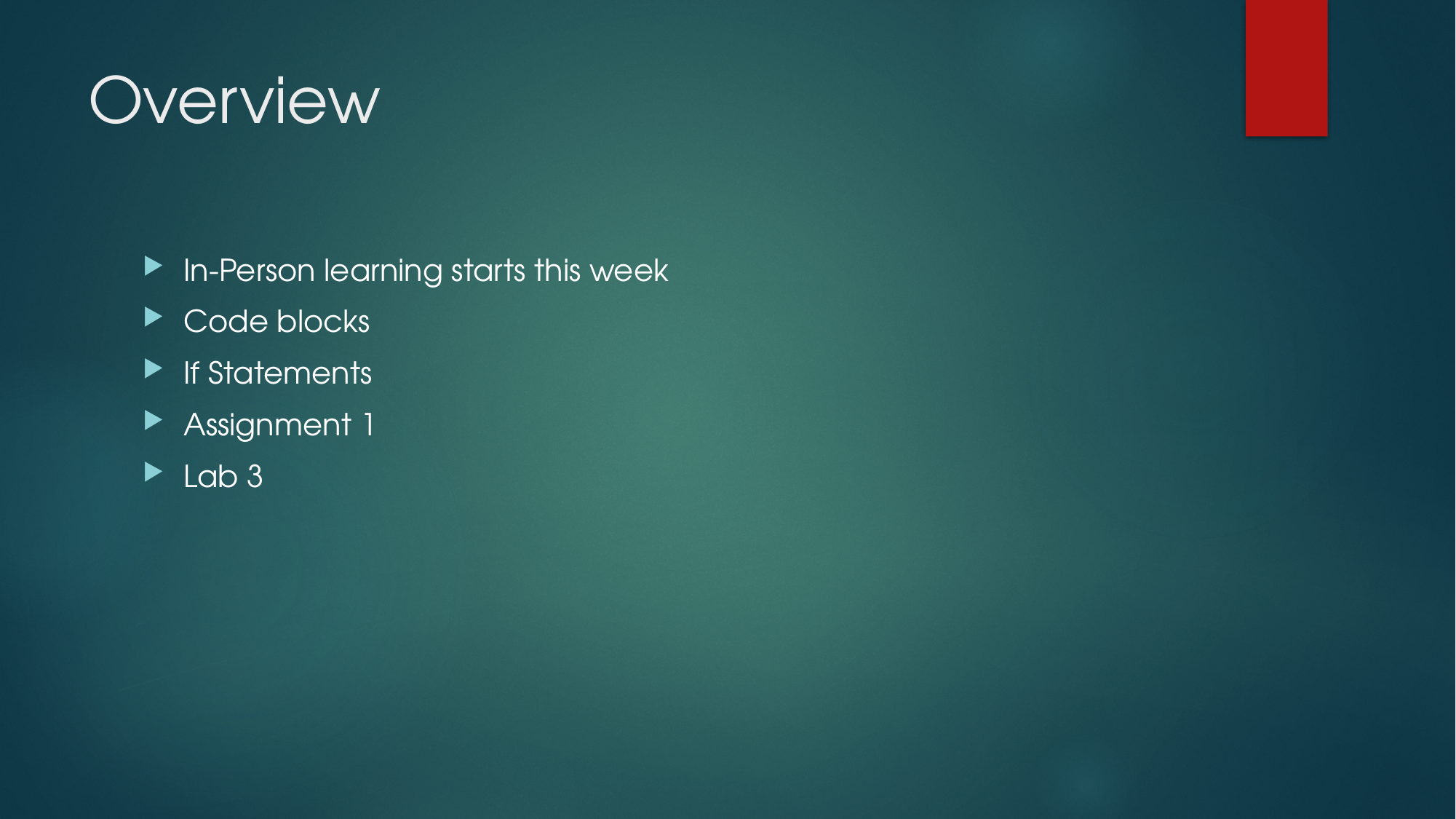

# Overview
In-Person learning starts this week
Code blocks
If Statements
Assignment 1
Lab 3